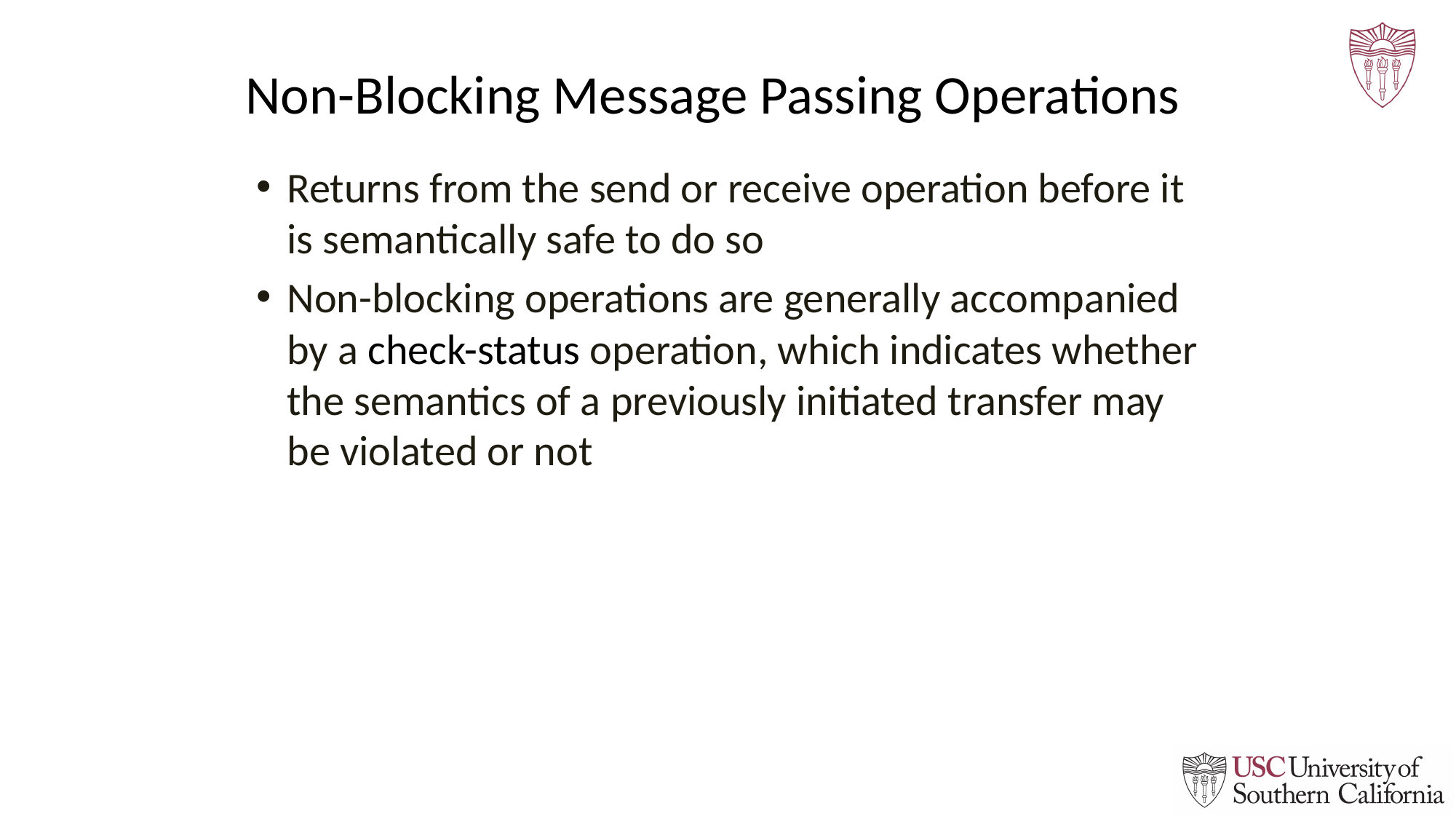

# Non-Blocking Message Passing Operations
Returns from the send or receive operation before it is semantically safe to do so
Non-blocking operations are generally accompanied by a check-status operation, which indicates whether the semantics of a previously initiated transfer may be violated or not